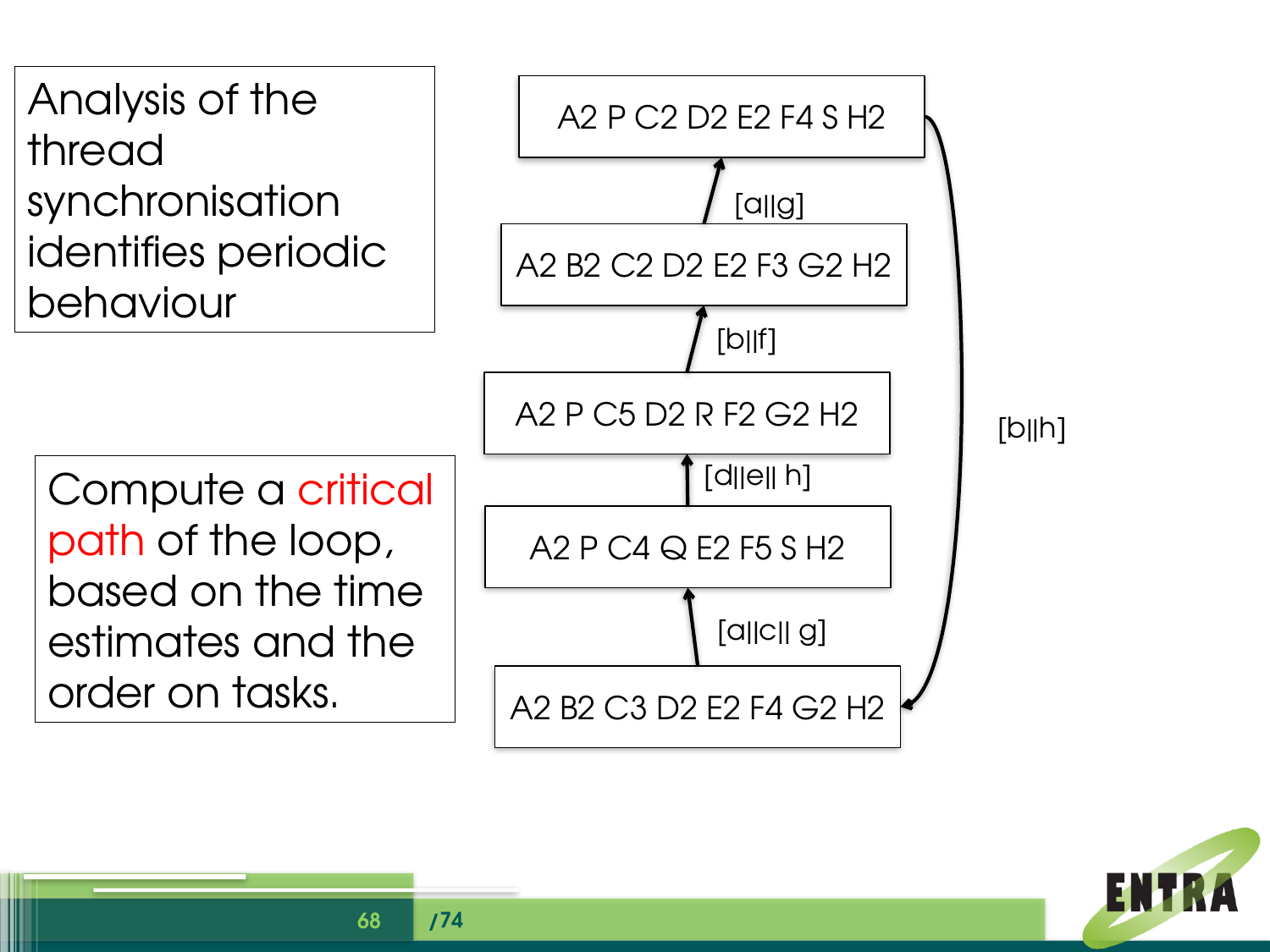

Analysis of the thread synchronisation identifies periodic behaviour
A2 P C2 D2 E2 F4 S H2
[a||g]
A2 B2 C2 D2 E2 F3 G2 H2
[b||f]
A2 P C5 D2 R F2 G2 H2
[b||h]
[d||e|| h]
Compute a critical
path of the loop, based on the time
estimates and the
order on tasks.
A2 P C4 Q E2 F5 S H2
[a||c|| g]
A2 B2 C3 D2 E2 F4 G2 H2
/74
68